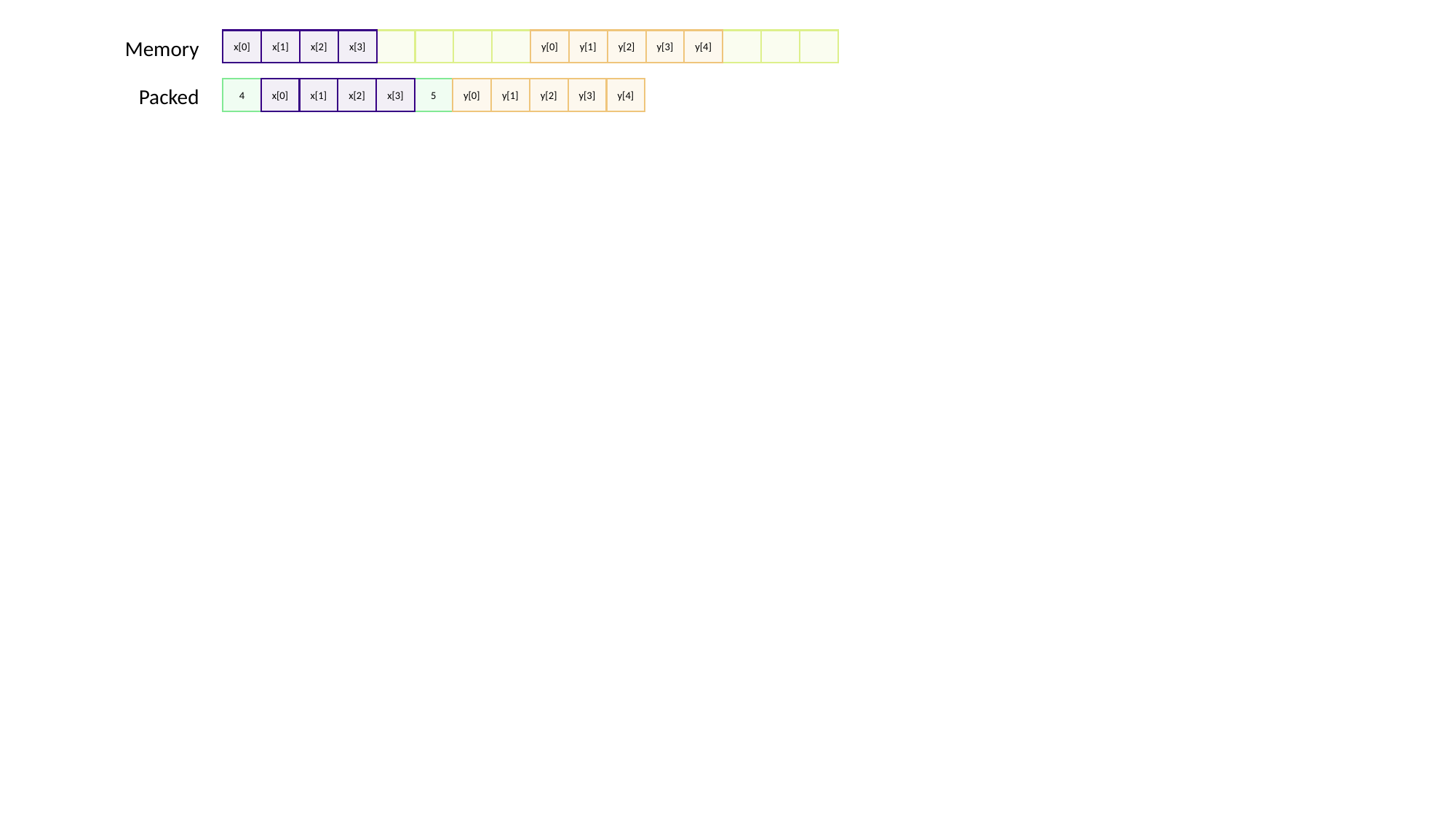

Memory
y[4]

y[2]
y[3]
y[1]

y[0]

x[2]
x[3]

x[1]
x[0]
Packed
y[4]
x[2]
x[3]
5
y[1]
y[2]
y[3]
x[1]
y[0]
4
x[0]